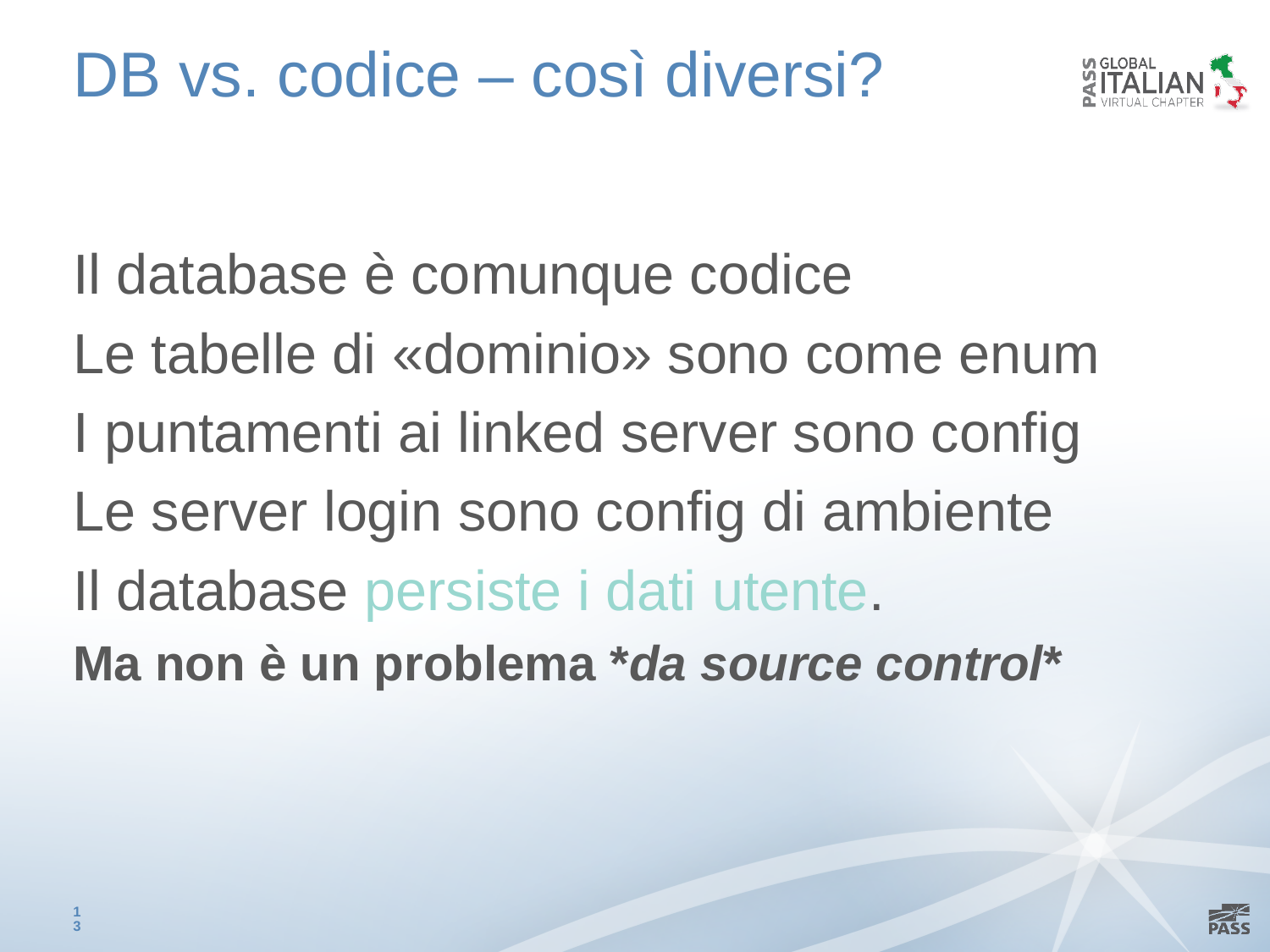

# DB vs. codice – così diversi?

Il database è comunque codice
Le tabelle di «dominio» sono come enum
I puntamenti ai linked server sono config
Le server login sono config di ambiente
Il database persiste i dati utente.
Ma non è un problema *da source control*
13